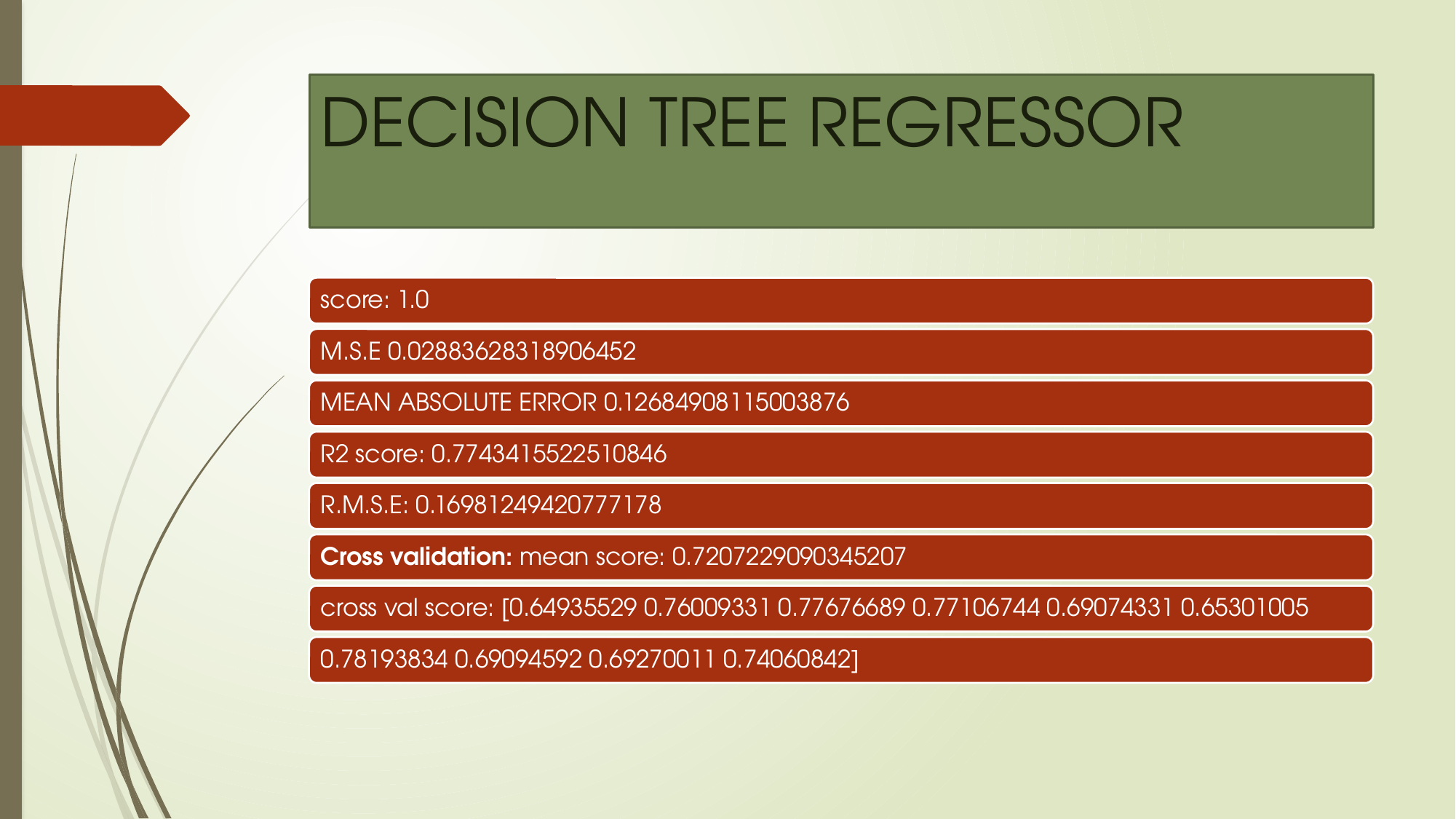

# DECISION TREE REGRESSOR
score: 1.0
M.S.E 0.02883628318906452
MEAN ABSOLUTE ERROR 0.12684908115003876
R2 score: 0.7743415522510846
R.M.S.E: 0.16981249420777178
Cross validation: mean score: 0.7207229090345207
cross val score: [0.64935529 0.76009331 0.77676689 0.77106744 0.69074331 0.65301005
0.78193834 0.69094592 0.69270011 0.74060842]